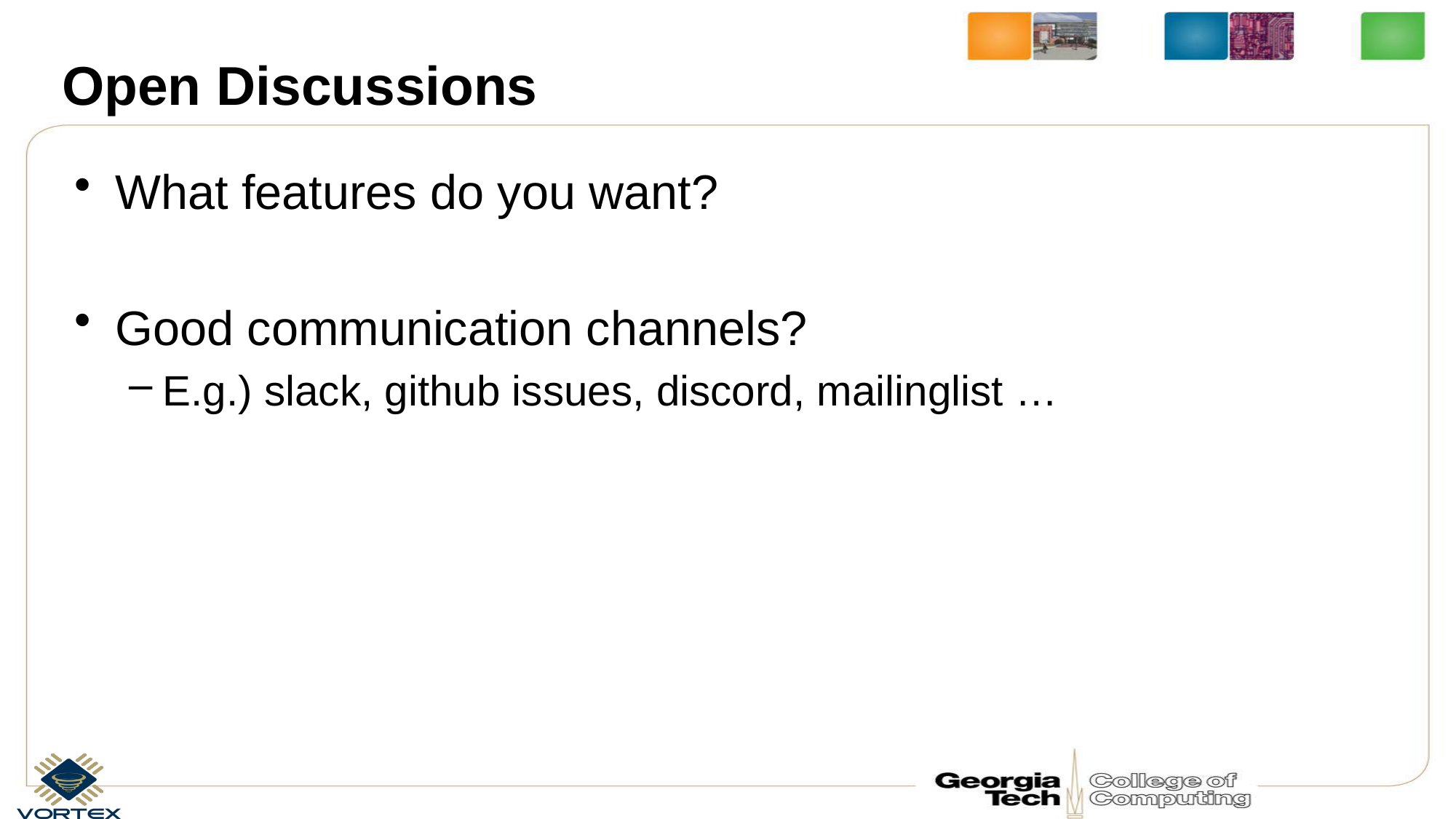

# Open Discussions
What features do you want?

Good communication channels?
E.g.) slack, github issues, discord, mailinglist …